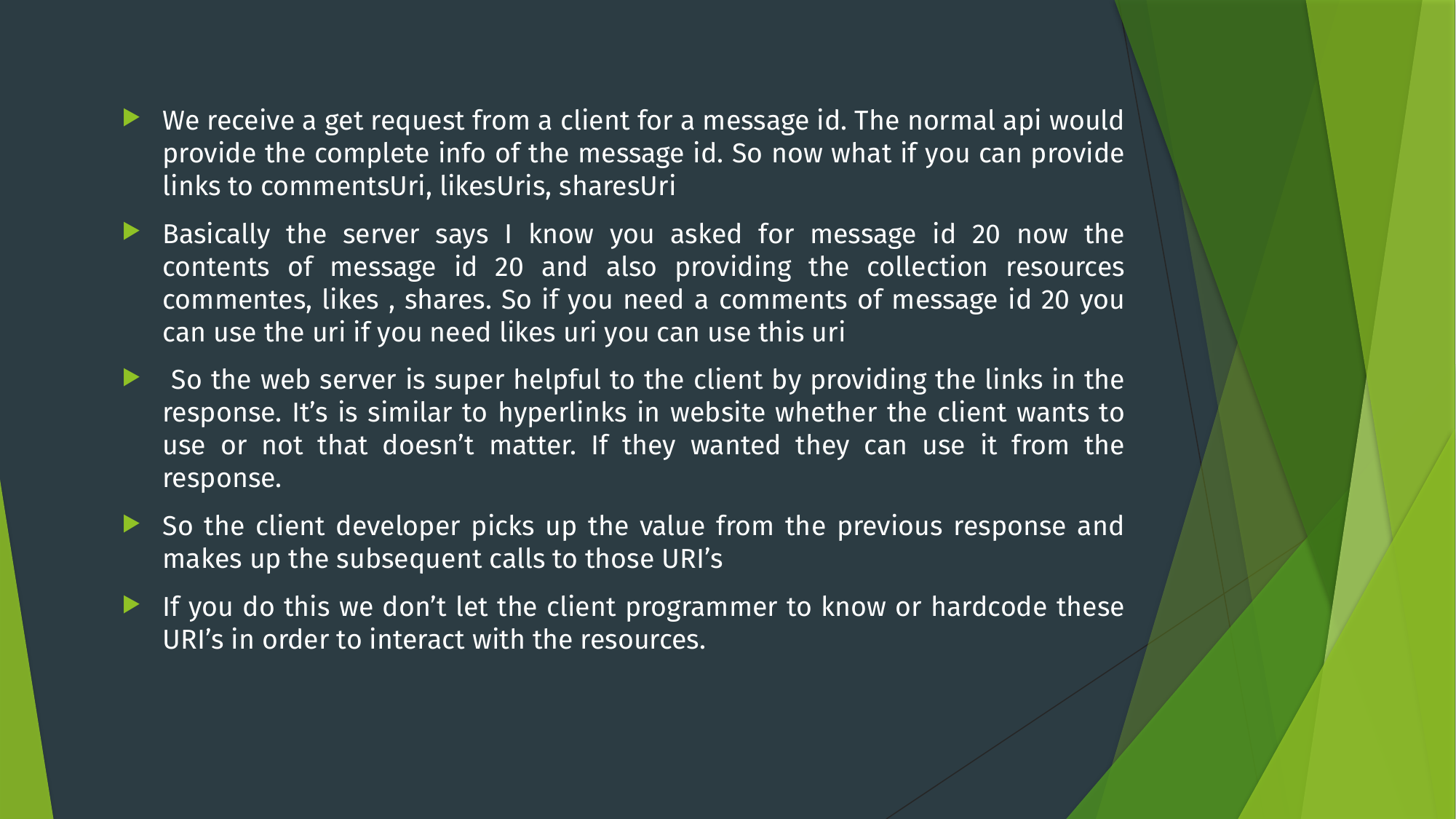

We receive a get request from a client for a message id. The normal api would provide the complete info of the message id. So now what if you can provide links to commentsUri, likesUris, sharesUri
Basically the server says I know you asked for message id 20 now the contents of message id 20 and also providing the collection resources commentes, likes , shares. So if you need a comments of message id 20 you can use the uri if you need likes uri you can use this uri
 So the web server is super helpful to the client by providing the links in the response. It’s is similar to hyperlinks in website whether the client wants to use or not that doesn’t matter. If they wanted they can use it from the response.
So the client developer picks up the value from the previous response and makes up the subsequent calls to those URI’s
If you do this we don’t let the client programmer to know or hardcode these URI’s in order to interact with the resources.